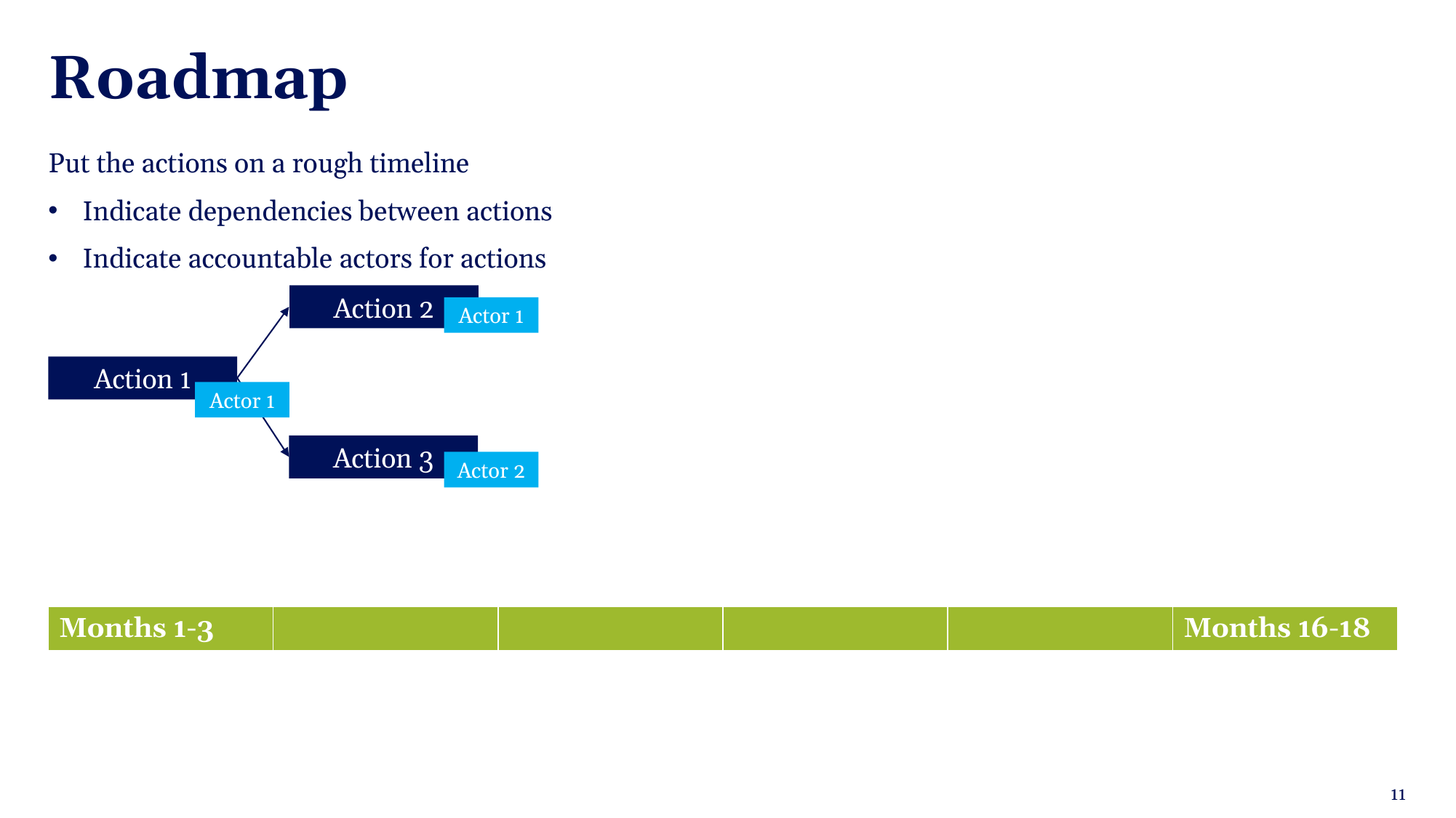

# Roadmap
Put the actions on a rough timeline
Indicate dependencies between actions
Indicate accountable actors for actions
Action 2
Actor 1
Action 1
Actor 1
Action 3
Actor 2
| Months 1-3 |  |  |  |  | Months 16-18 |
| --- | --- | --- | --- | --- | --- |
11